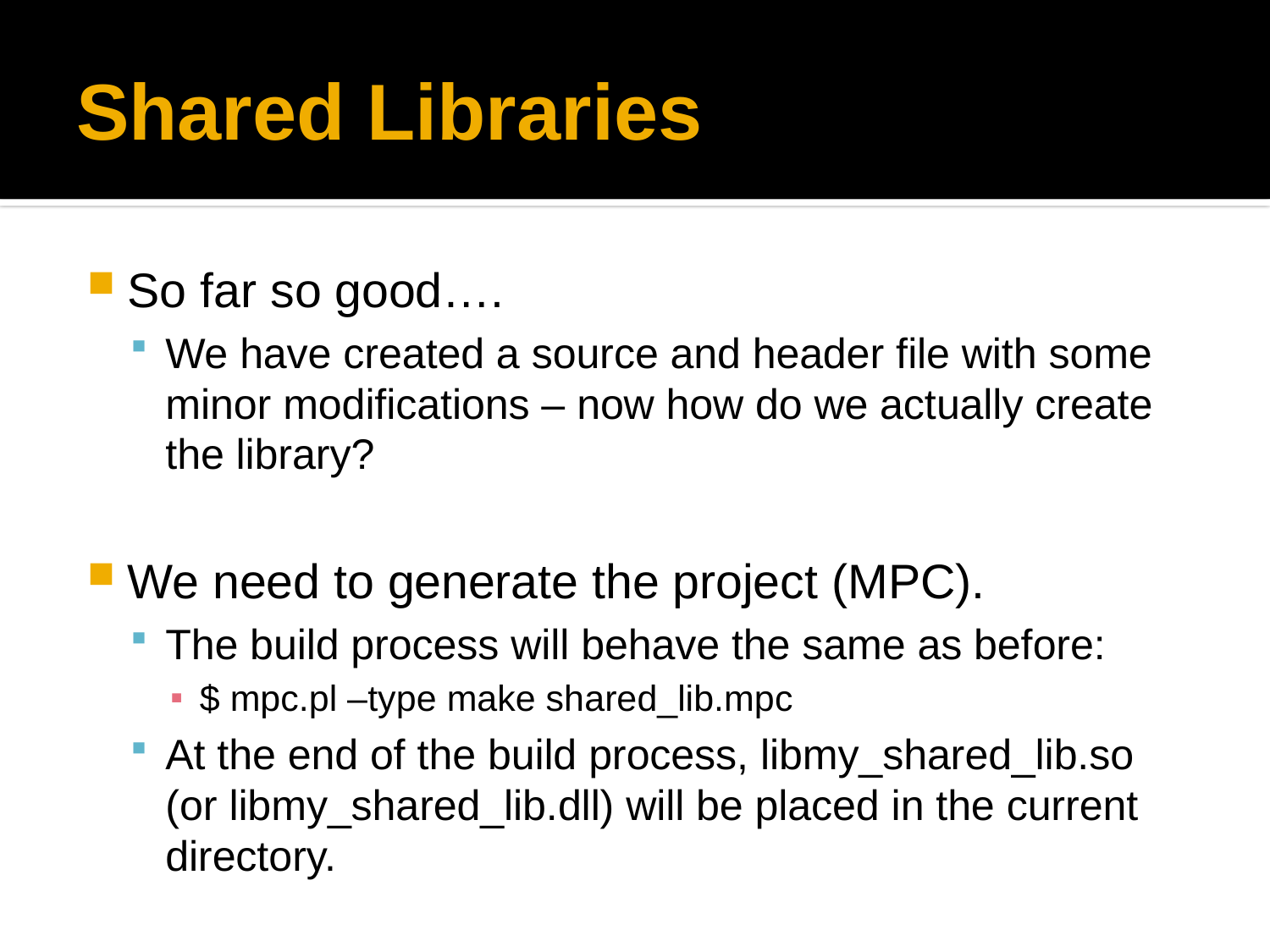

# Shared Libraries
So far so good….
We have created a source and header file with some minor modifications – now how do we actually create the library?

We need to generate the project (MPC).
The build process will behave the same as before:
$ mpc.pl –type make shared_lib.mpc
At the end of the build process, libmy_shared_lib.so (or libmy_shared_lib.dll) will be placed in the current directory.